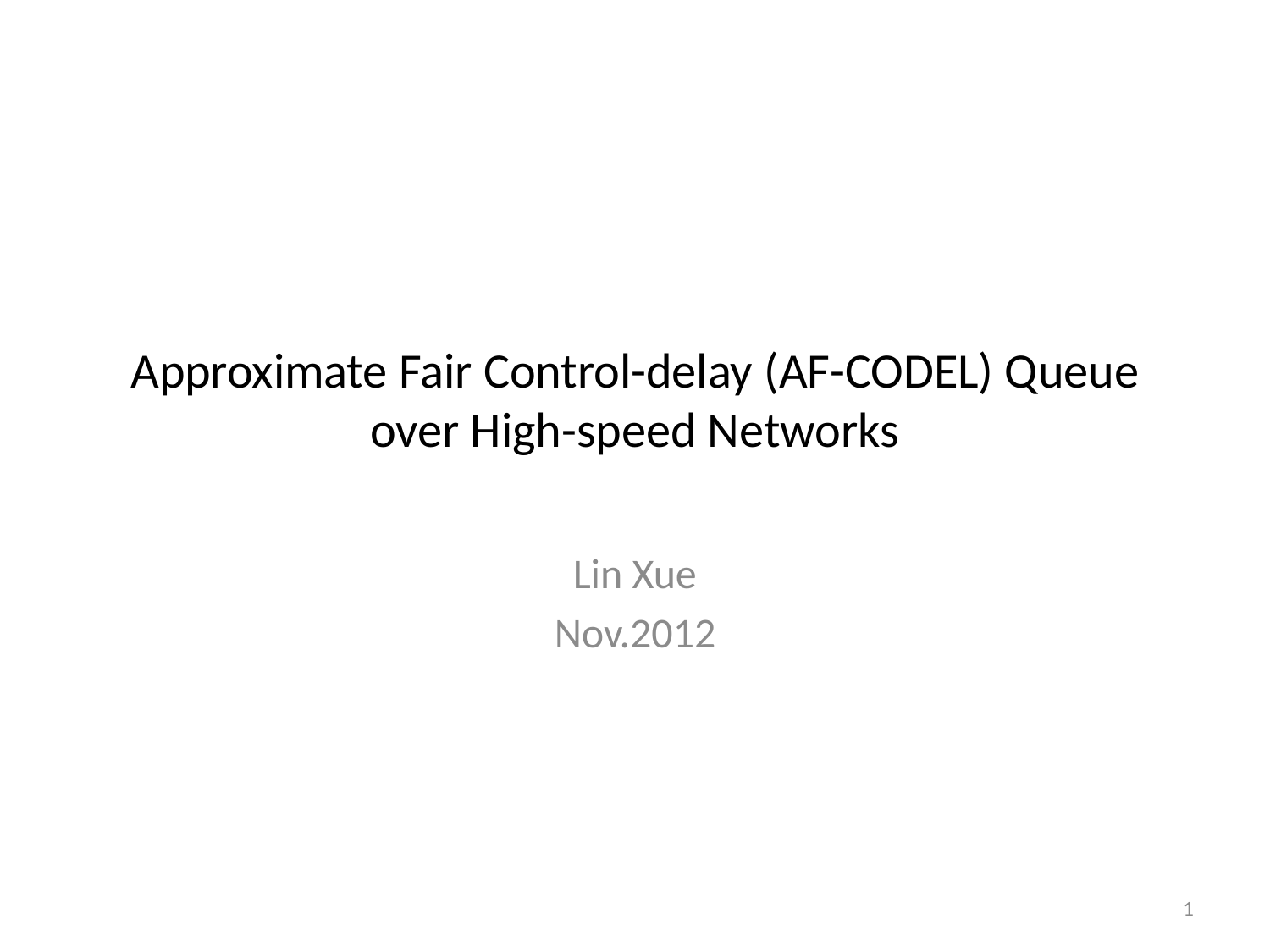

# Approximate Fair Control-delay (AF-CODEL) Queue over High-speed Networks
Lin Xue
Nov.2012
1